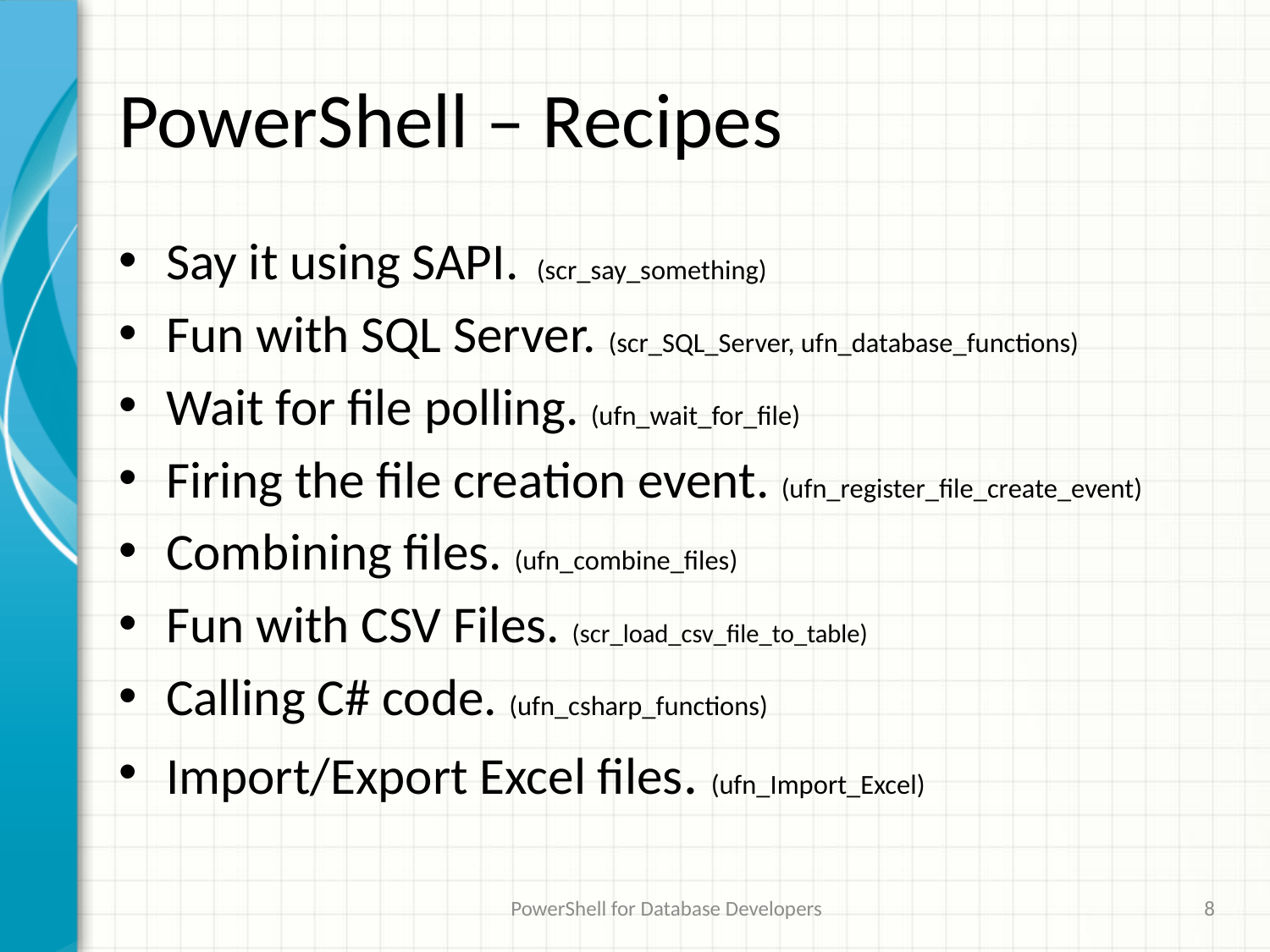

# PowerShell – Recipes
Say it using SAPI.  (scr_say_something)
Fun with SQL Server. (scr_SQL_Server, ufn_database_functions)
Wait for file polling. (ufn_wait_for_file)
Firing the file creation event. (ufn_register_file_create_event)
Combining files. (ufn_combine_files)
Fun with CSV Files. (scr_load_csv_file_to_table)
Calling C# code. (ufn_csharp_functions)
Import/Export Excel files. (ufn_Import_Excel)
PowerShell for Database Developers
8